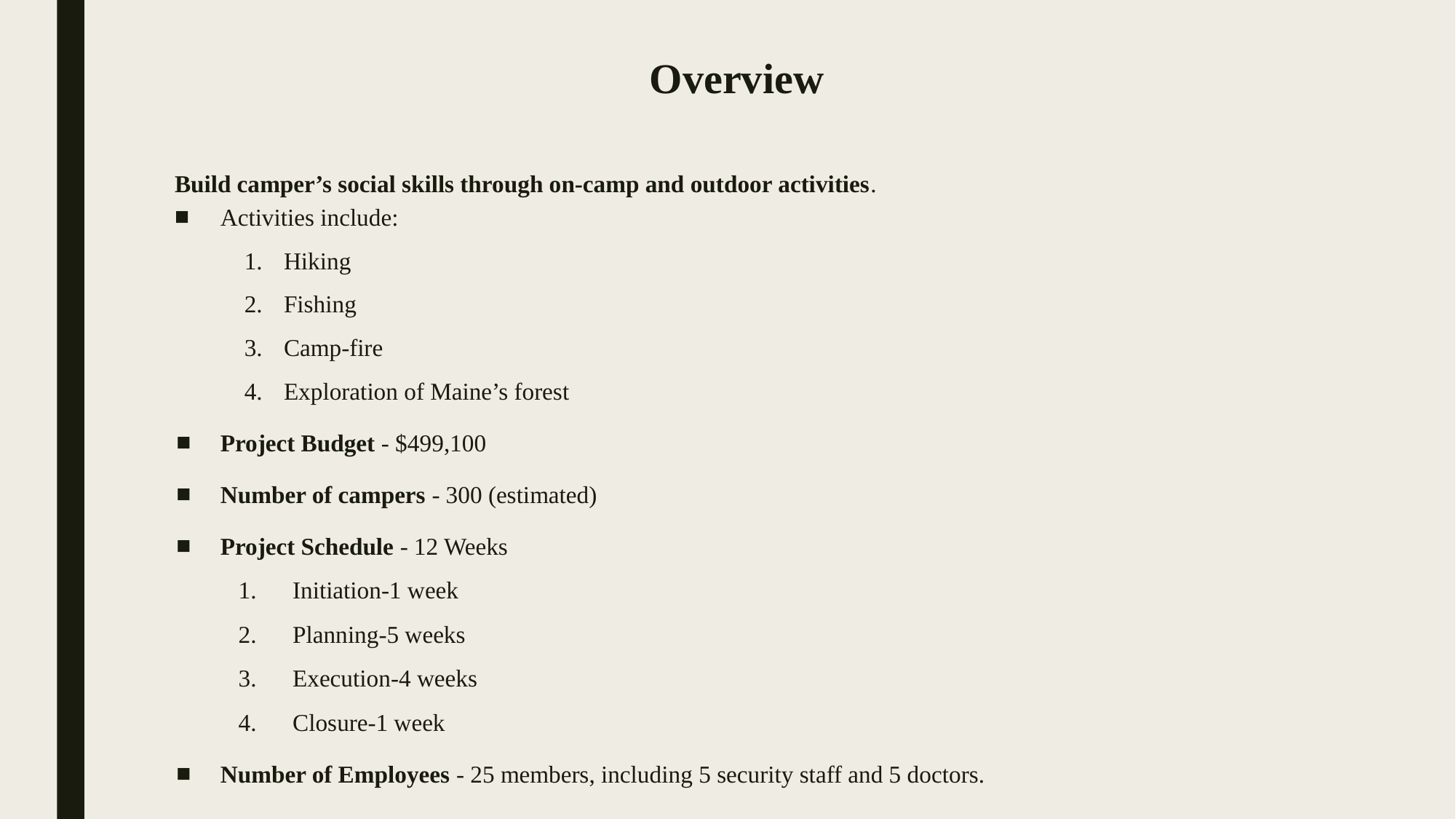

# Overview
Build camper’s social skills through on-camp and outdoor activities.
Activities include:
Hiking
Fishing
Camp-fire
Exploration of Maine’s forest
Project Budget - $499,100
Number of campers - 300 (estimated)
Project Schedule - 12 Weeks
Initiation-1 week
Planning-5 weeks
Execution-4 weeks
Closure-1 week
Number of Employees - 25 members, including 5 security staff and 5 doctors.